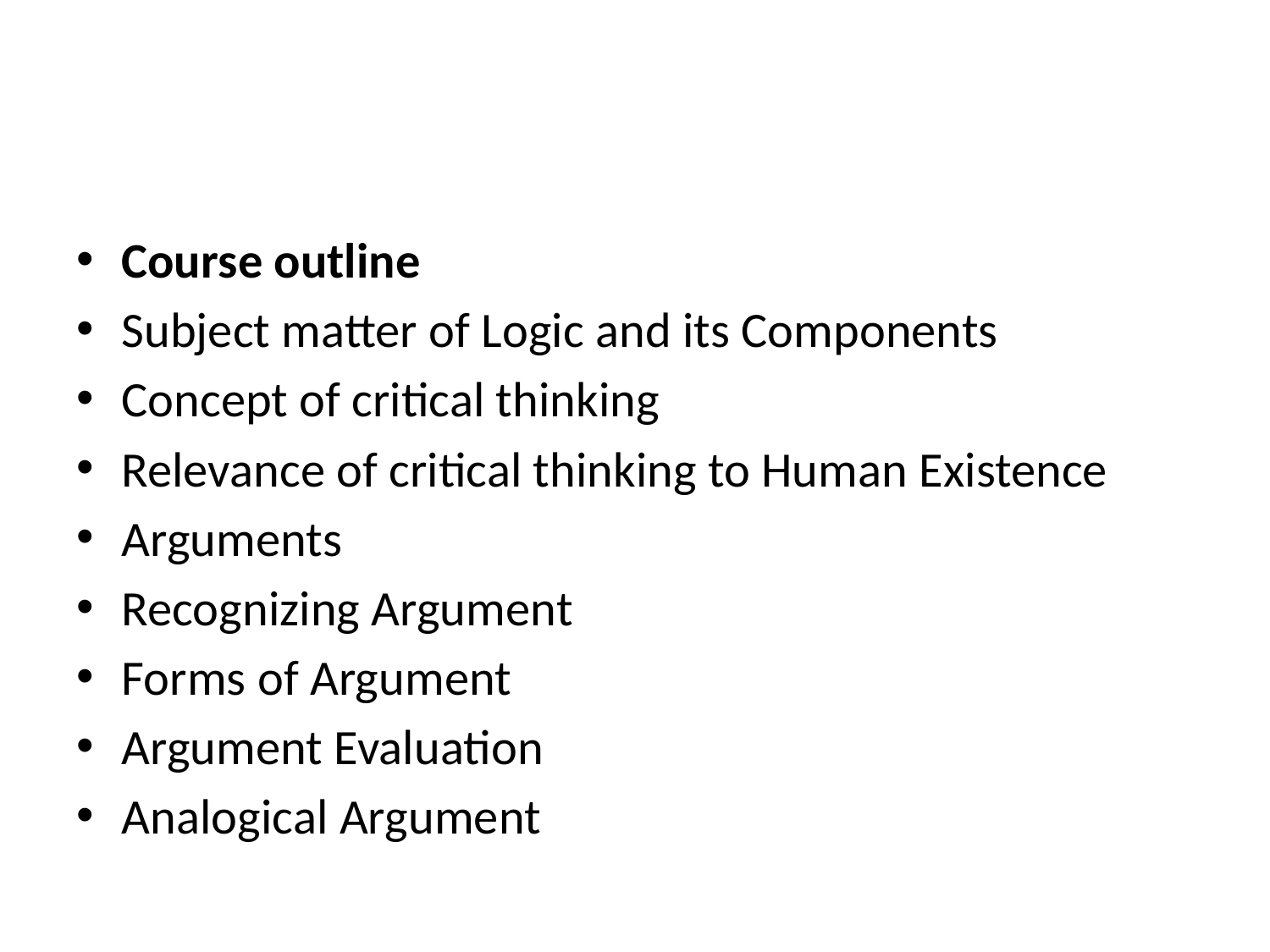

#
Course outline
Subject matter of Logic and its Components
Concept of critical thinking
Relevance of critical thinking to Human Existence
Arguments
Recognizing Argument
Forms of Argument
Argument Evaluation
Analogical Argument